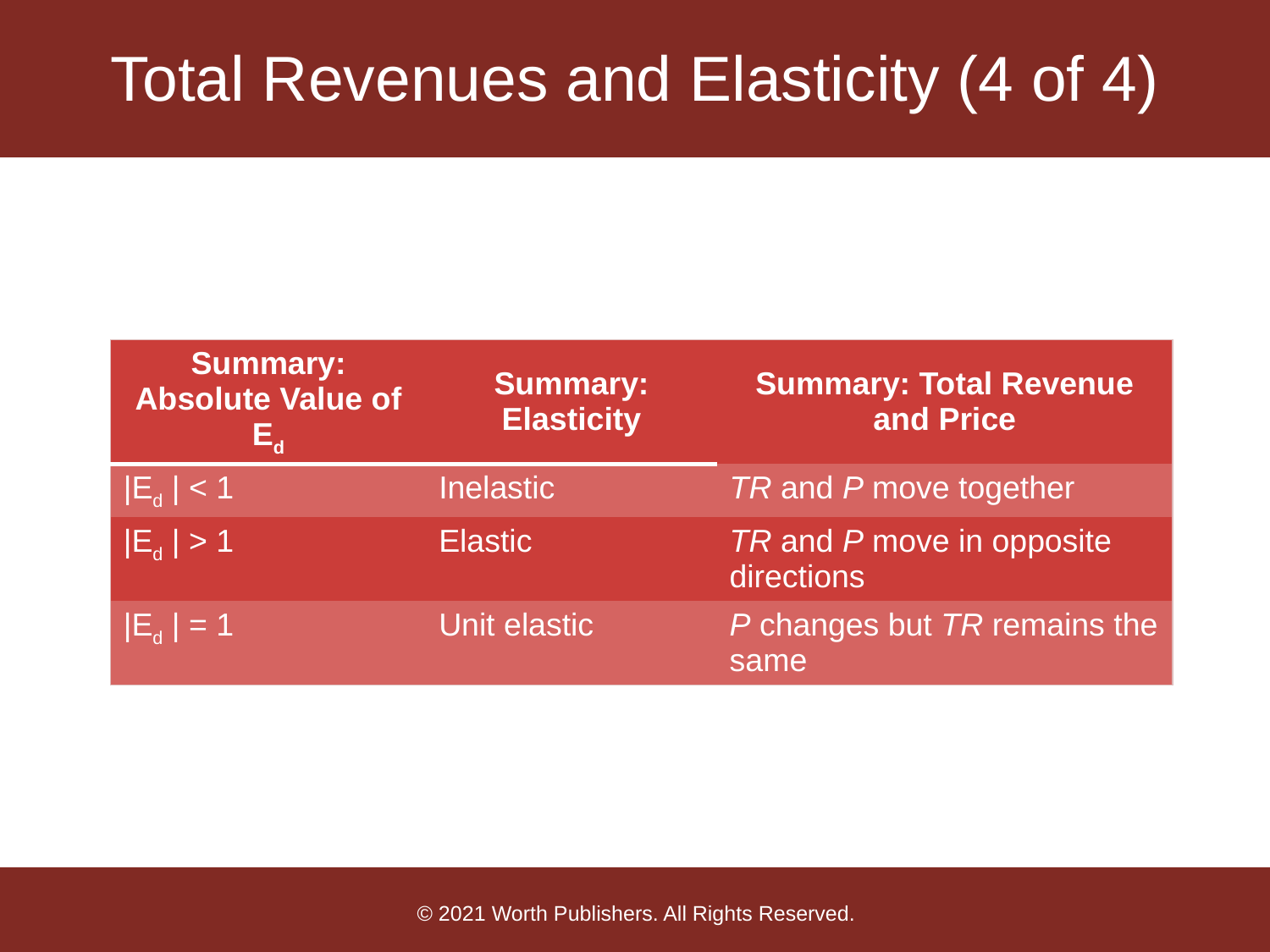

# Total Revenues and Elasticity (4 of 4)
| Summary: Absolute Value of Ed | Summary: Elasticity | Summary: Total Revenue and Price |
| --- | --- | --- |
| |Ed | < 1 | Inelastic | TR and P move together |
| |Ed | > 1 | Elastic | TR and P move in opposite directions |
| |Ed | = 1 | Unit elastic | P changes but TR remains the same |